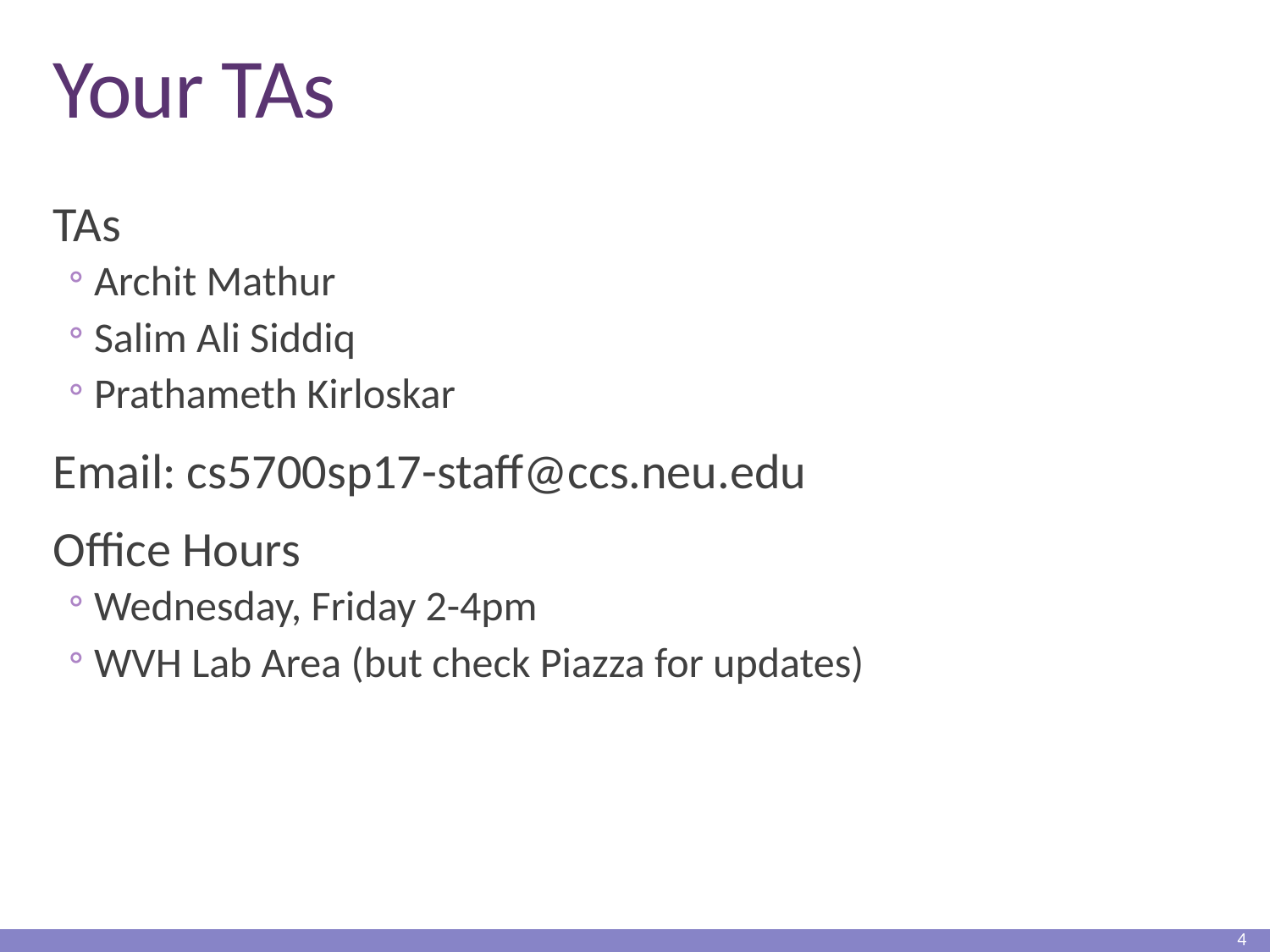

# Your TAs
TAs
Archit Mathur
Salim Ali Siddiq
Prathameth Kirloskar
Email: cs5700sp17-staff@ccs.neu.edu
Office Hours
Wednesday, Friday 2-4pm
WVH Lab Area (but check Piazza for updates)
4